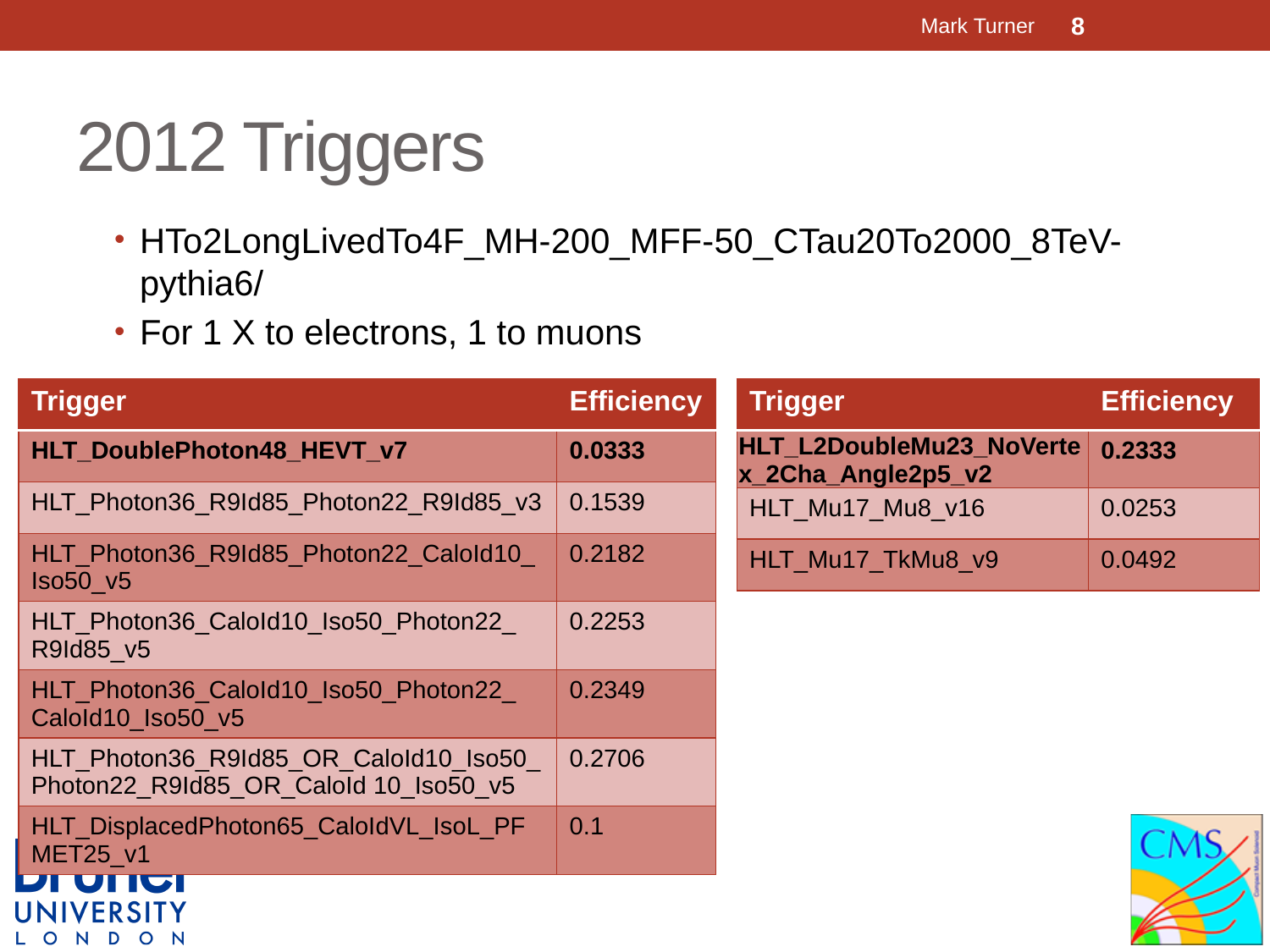

Mark Turner
8
# 2012 Triggers
HTo2LongLivedTo4F_MH-200_MFF-50_CTau20To2000_8TeV-pythia6/
For 1 X to electrons, 1 to muons

| Trigger | Efficiency |
| --- | --- |
| HLT\_DoublePhoton48\_HEVT\_v7 | 0.0333 |
| HLT\_Photon36\_R9Id85\_Photon22\_R9Id85\_v3 | 0.1539 |
| HLT\_Photon36\_R9Id85\_Photon22\_CaloId10\_ Iso50\_v5 | 0.2182 |
| HLT\_Photon36\_CaloId10\_Iso50\_Photon22\_ R9Id85\_v5 | 0.2253 |
| HLT\_Photon36\_CaloId10\_Iso50\_Photon22\_ CaloId10\_Iso50\_v5 | 0.2349 |
| HLT\_Photon36\_R9Id85\_OR\_CaloId10\_Iso50\_ Photon22\_R9Id85\_OR\_CaloId 10\_Iso50\_v5 | 0.2706 |
| HLT\_DisplacedPhoton65\_CaloIdVL\_IsoL\_PFMET25\_v1 | 0.1 |
| Trigger | Efficiency |
| --- | --- |
| HLT\_L2DoubleMu23\_NoVertex\_2Cha\_Angle2p5\_v2 | 0.2333 |
| HLT\_Mu17\_Mu8\_v16 | 0.0253 |
| HLT\_Mu17\_TkMu8\_v9 | 0.0492 |